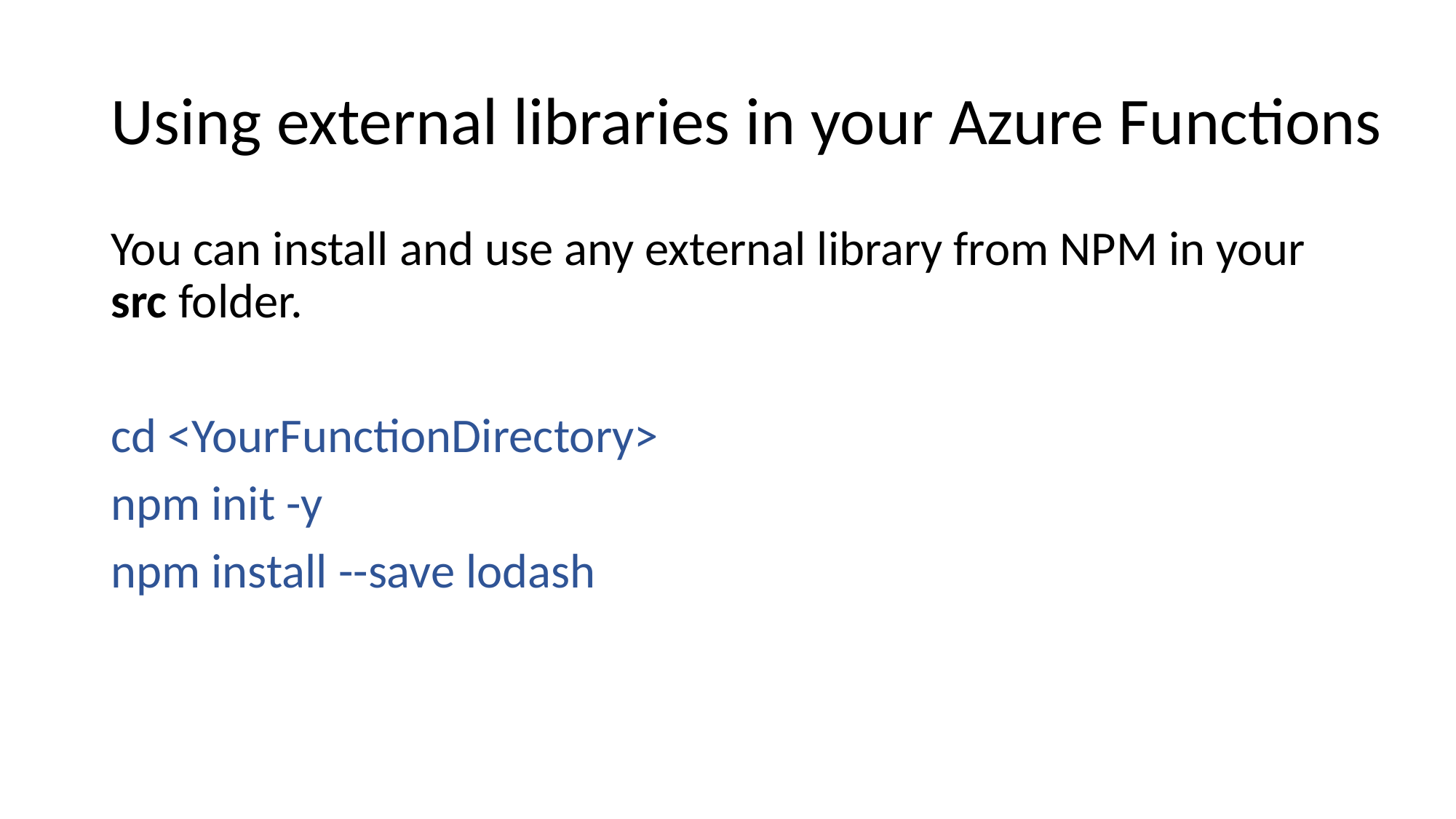

# Using external libraries in your Azure Functions
You can install and use any external library from NPM in your src folder.

cd <YourFunctionDirectory>
npm init -y
npm install --save lodash